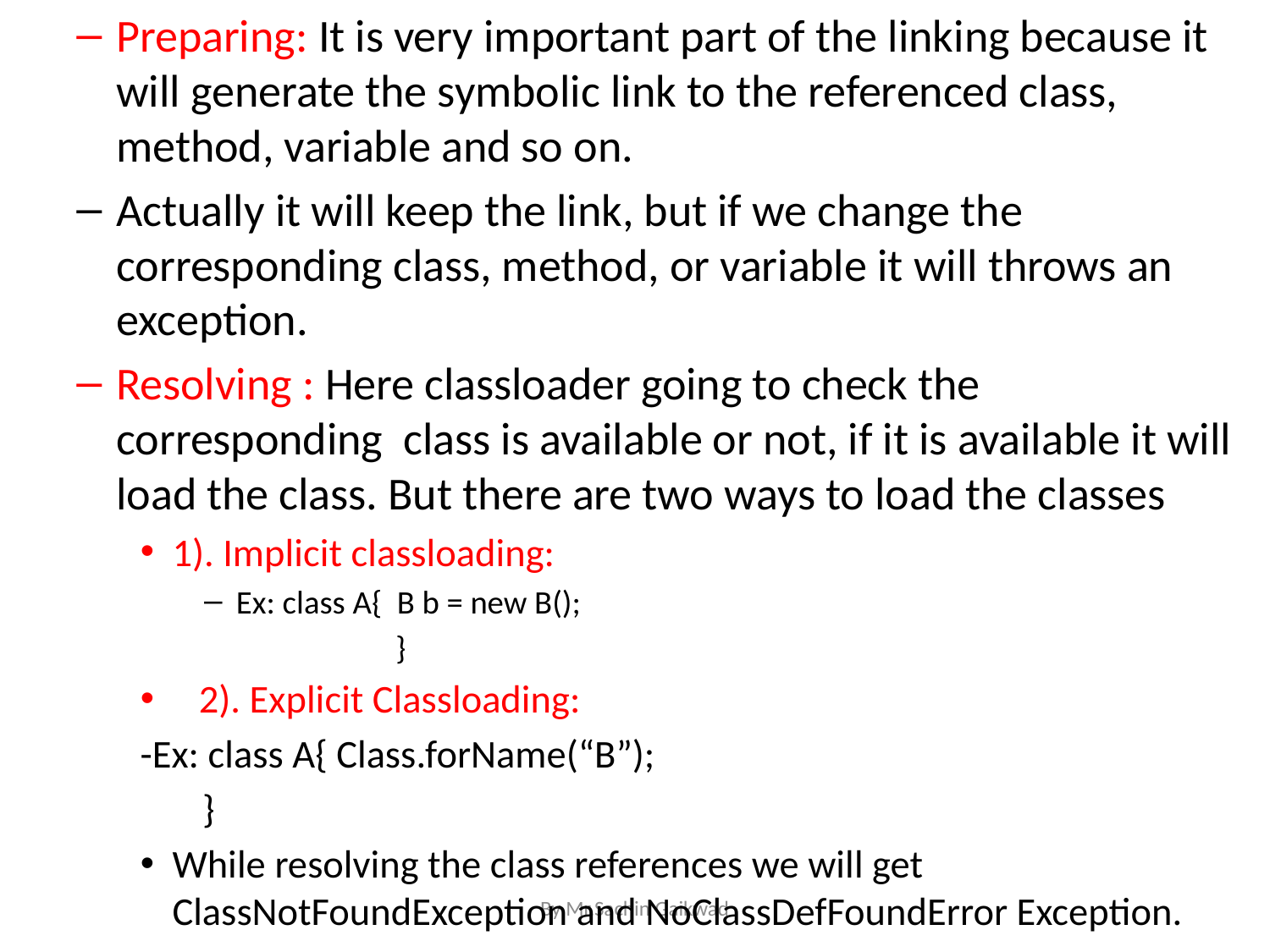

Preparing: It is very important part of the linking because it will generate the symbolic link to the referenced class, method, variable and so on.
Actually it will keep the link, but if we change the corresponding class, method, or variable it will throws an exception.
Resolving : Here classloader going to check the corresponding  class is available or not, if it is available it will load the class. But there are two ways to load the classes
1). Implicit classloading:
Ex: class A{  B b = new B();
}
   2). Explicit Classloading:
	-Ex: class A{ Class.forName(“B”);
		       }
While resolving the class references we will get ClassNotFoundException and NoClassDefFoundError Exception.
By Mr.Sachin Gaikwad